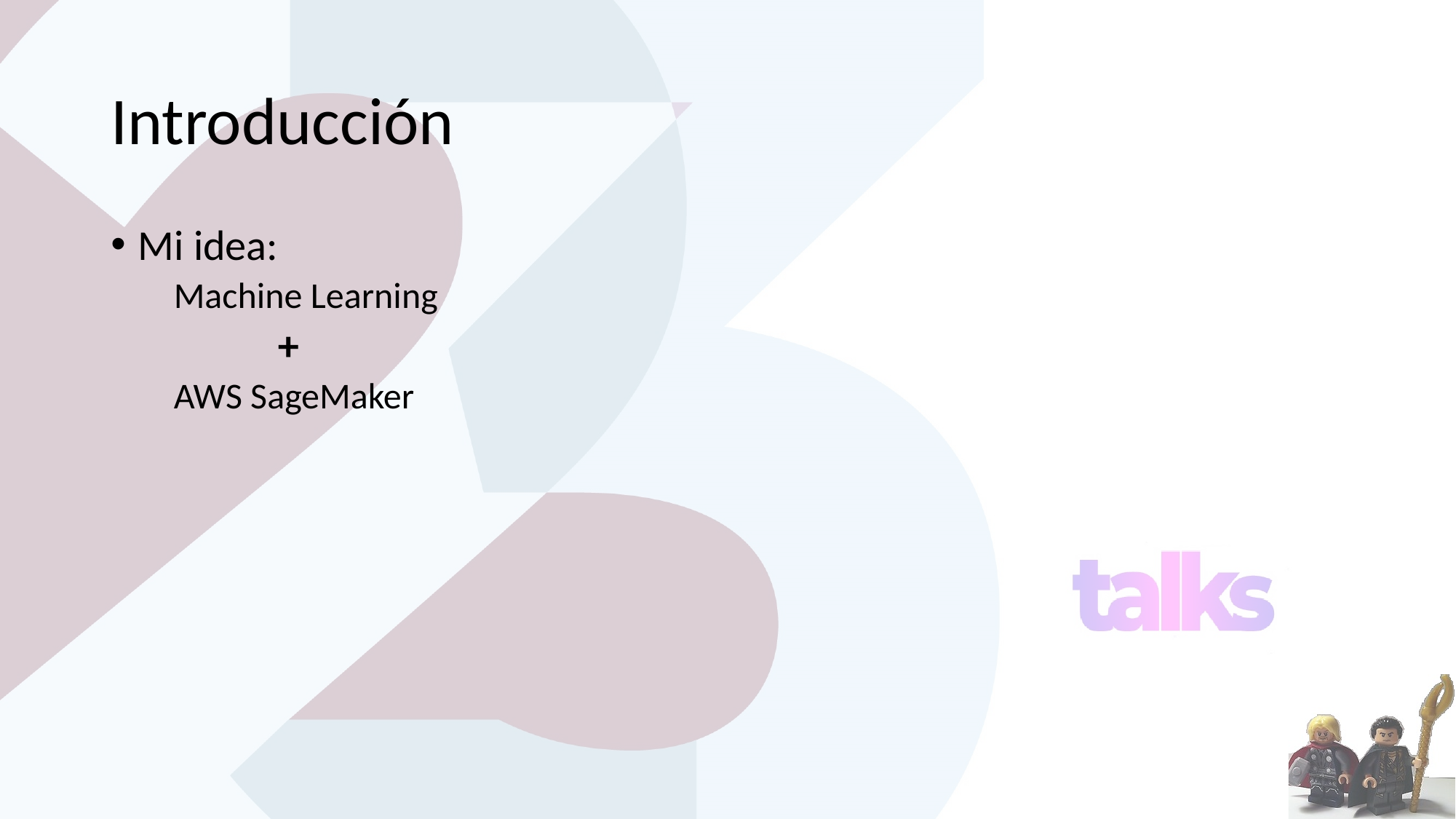

# Introducción
Mi idea:
 Machine Learning
      +
 AWS SageMaker